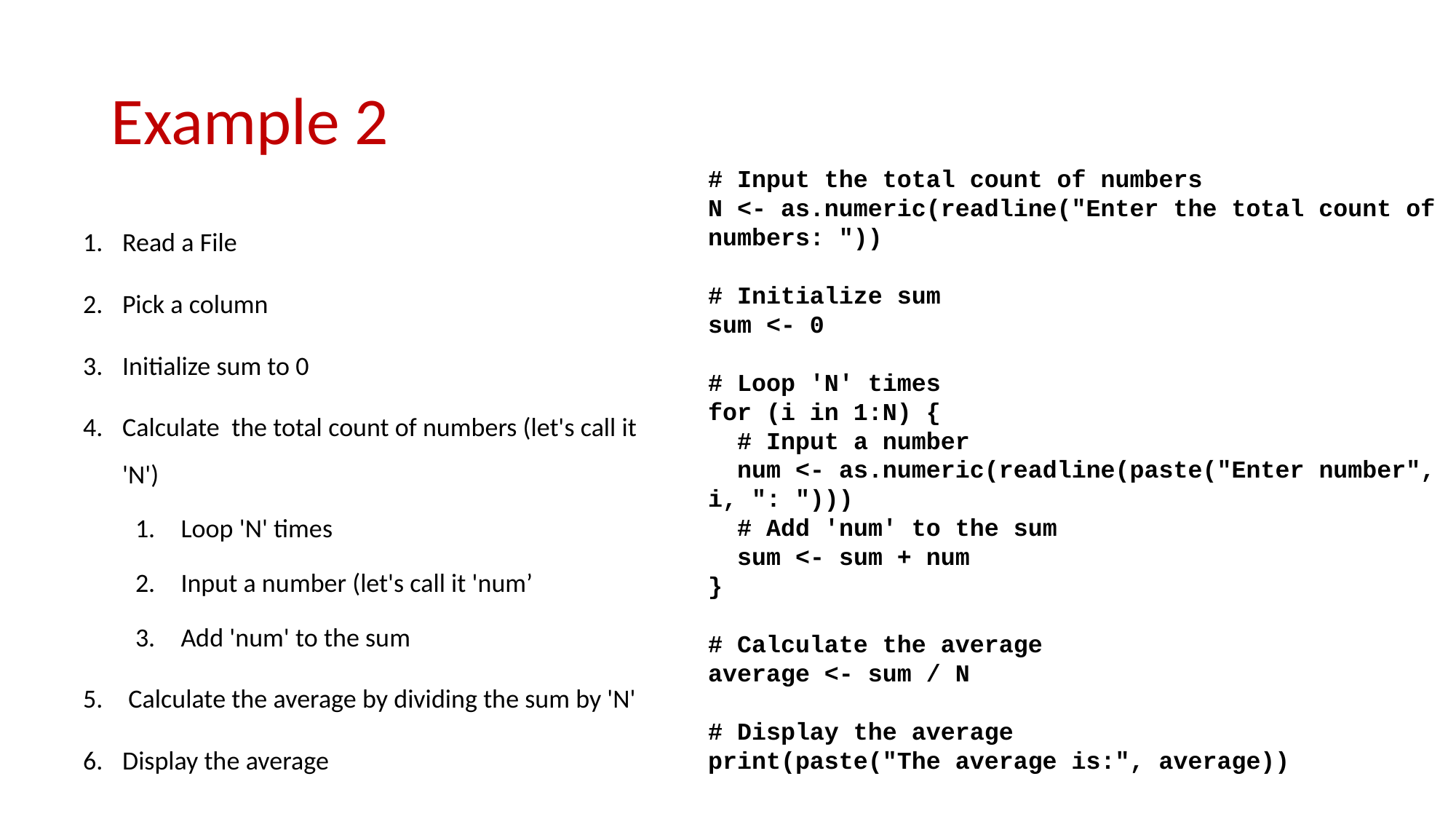

# Example 2
# Input the total count of numbers
N <- as.numeric(readline("Enter the total count of numbers: "))

# Initialize sum
sum <- 0

# Loop 'N' times
for (i in 1:N) {
  # Input a number
  num <- as.numeric(readline(paste("Enter number", i, ": ")))
  # Add 'num' to the sum
  sum <- sum + num
}

# Calculate the average
average <- sum / N

# Display the average
print(paste("The average is:", average))

Read a File
Pick a column
Initialize sum to 0
Calculate  the total count of numbers (let's call it 'N')
 Loop 'N' times
 Input a number (let's call it 'num’
 Add 'num' to the sum
 Calculate the average by dividing the sum by 'N'
Display the average